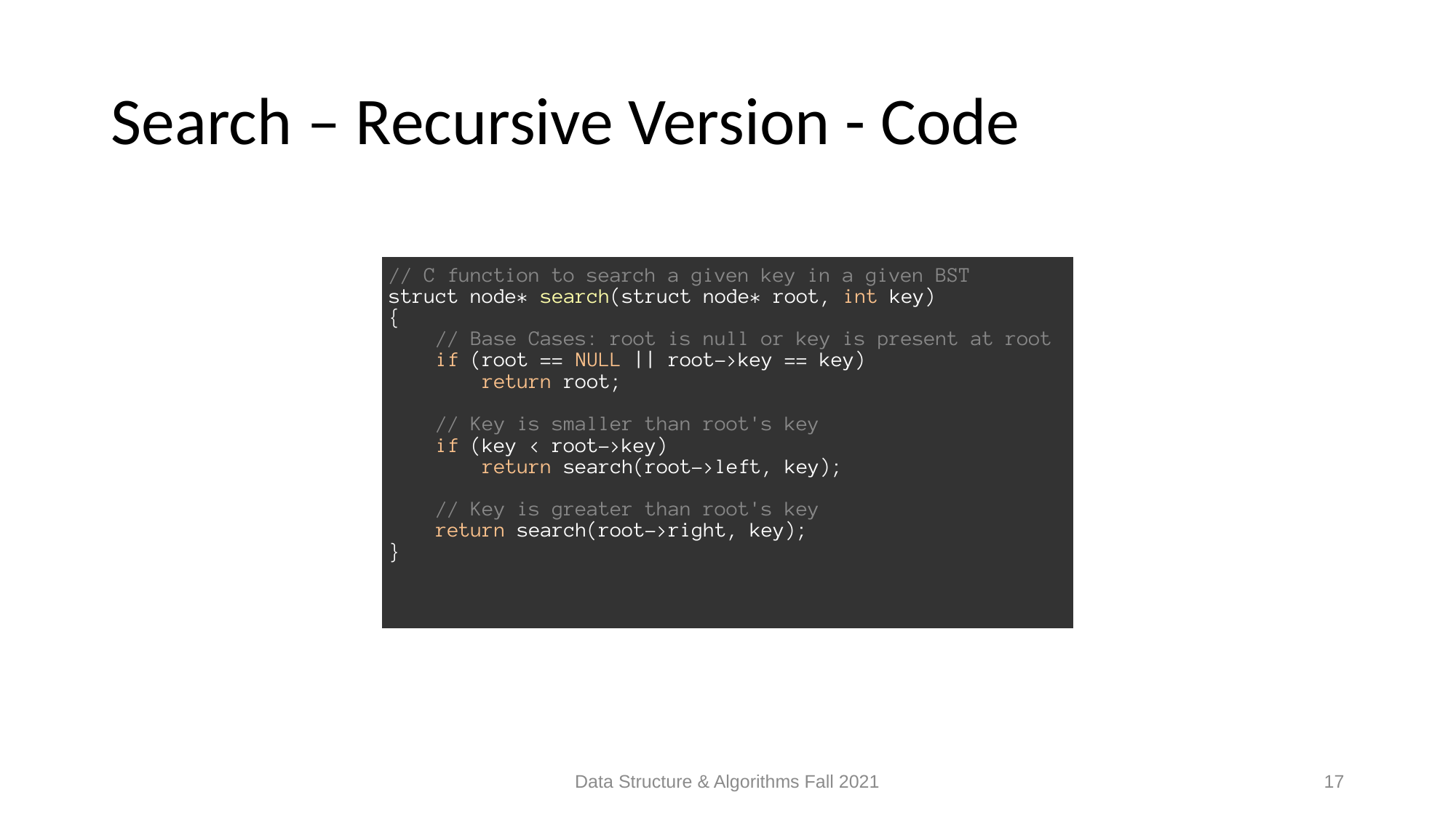

# Search – Recursive Version - Code
| // C function to search a given key in a given BST struct node\* search(struct node\* root, int key) { // Base Cases: root is null or key is present at root if (root == NULL || root->key == key) return root; // Key is smaller than root's key if (key < root->key) return search(root->left, key); // Key is greater than root's key return search(root->right, key); } |
| --- |
Data Structure & Algorithms Fall 2021
17